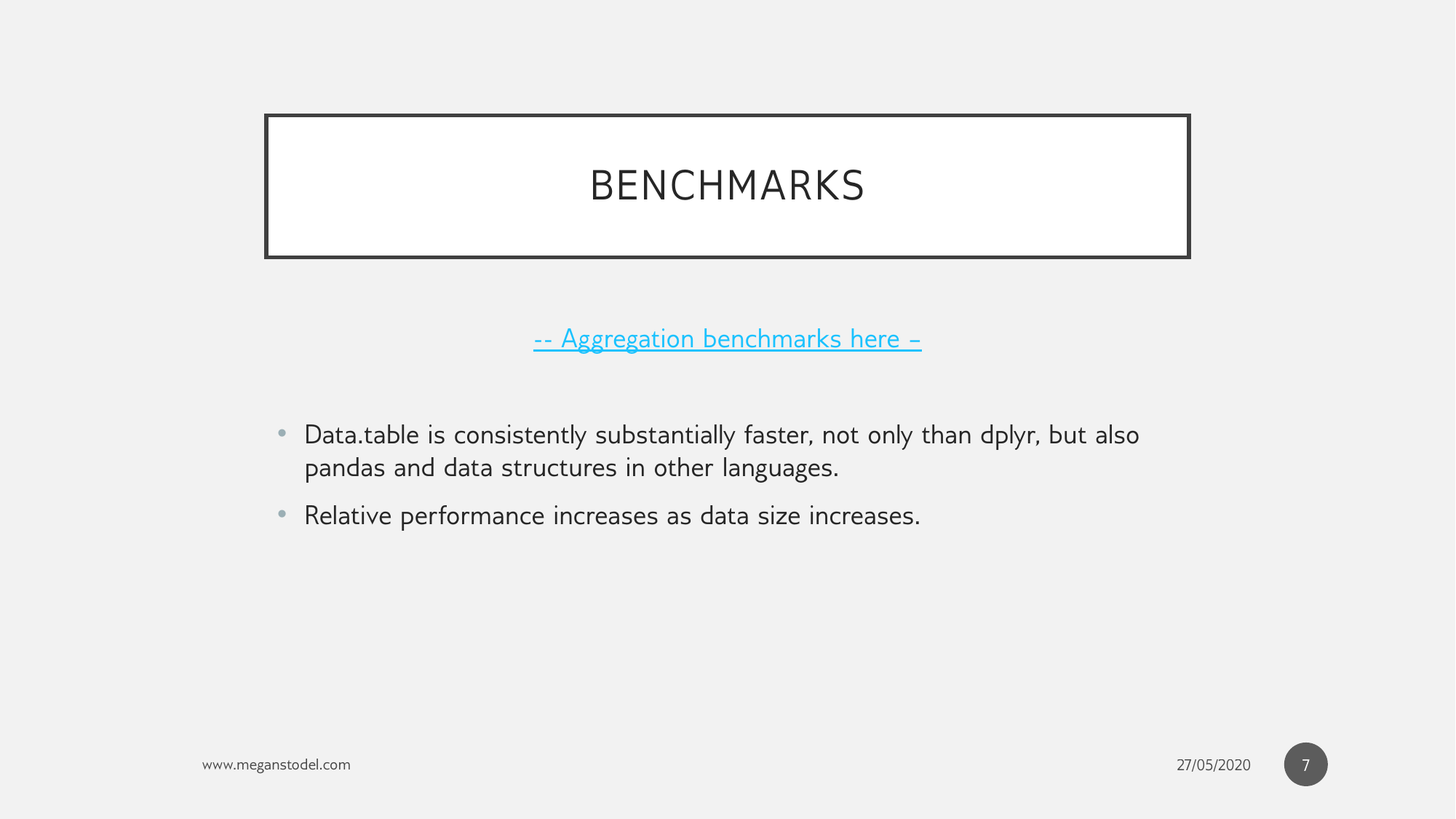

# Benchmarks
-- Aggregation benchmarks here –

Data.table is consistently substantially faster, not only than dplyr, but also pandas and data structures in other languages.
Relative performance increases as data size increases.
7
www.meganstodel.com
27/05/2020